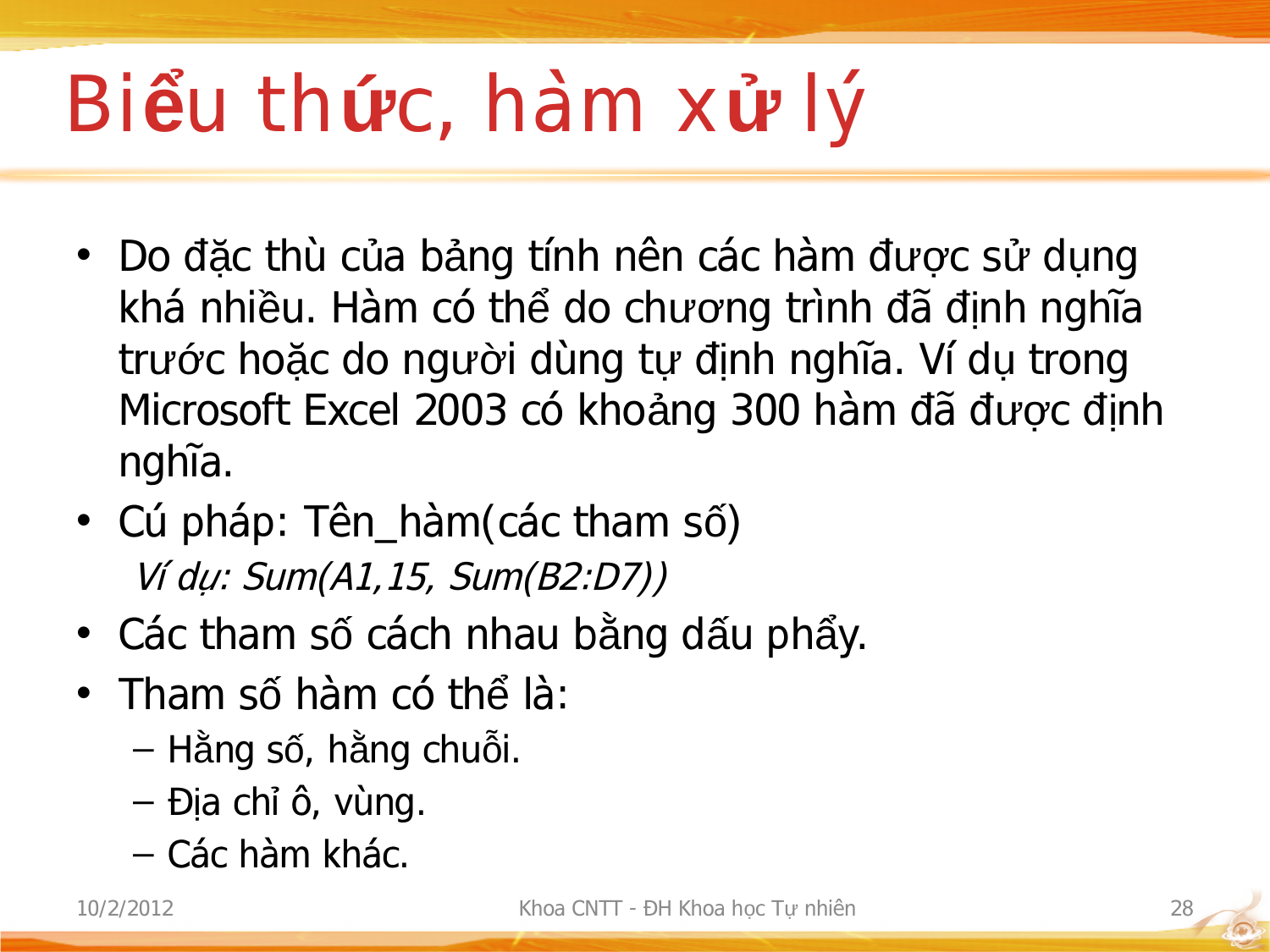

# Biểu thức, hàm xử lý
Do đặc thù của bảng tính nên các hàm được sử dụng khá nhiều. Hàm có thể do chương trình đã định nghĩa trước hoặc do người dùng tự định nghĩa. Ví dụ trong Microsoft Excel 2003 có khoảng 300 hàm đã được định nghĩa.
Cú pháp: Tên_hàm(các tham số)
Ví dụ: Sum(A1,15, Sum(B2:D7))
Các tham số cách nhau bằng dấu phẩy.
Tham số hàm có thể là:
Hằng số, hằng chuỗi.
Địa chỉ ô, vùng.
Các hàm khác.
10/2/2012
Khoa CNTT - ĐH Khoa học Tự nhiên
28